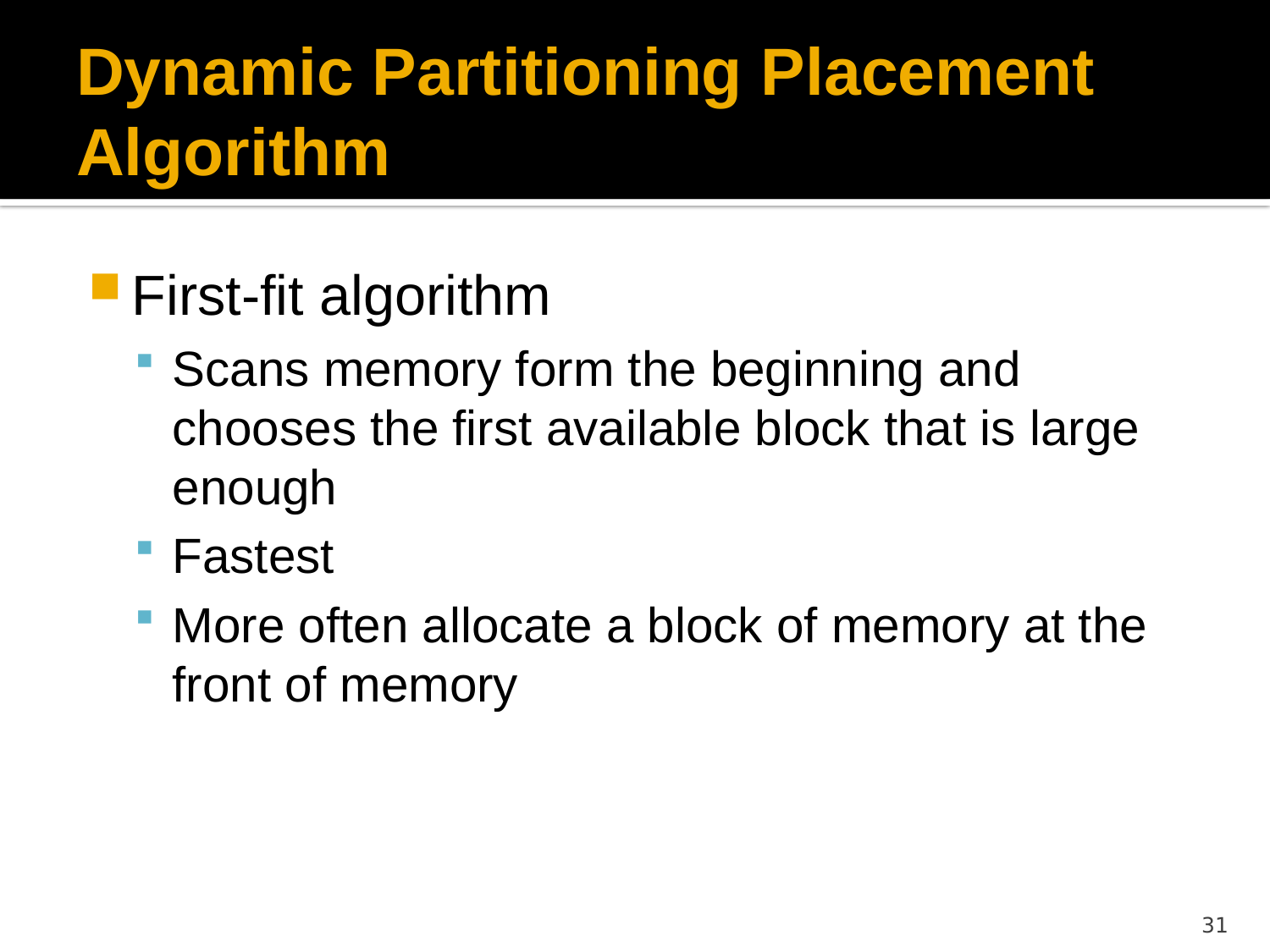

# Dynamic Partitioning Placement Algorithm
First-fit algorithm
Scans memory form the beginning and chooses the first available block that is large enough
Fastest
More often allocate a block of memory at the front of memory
31